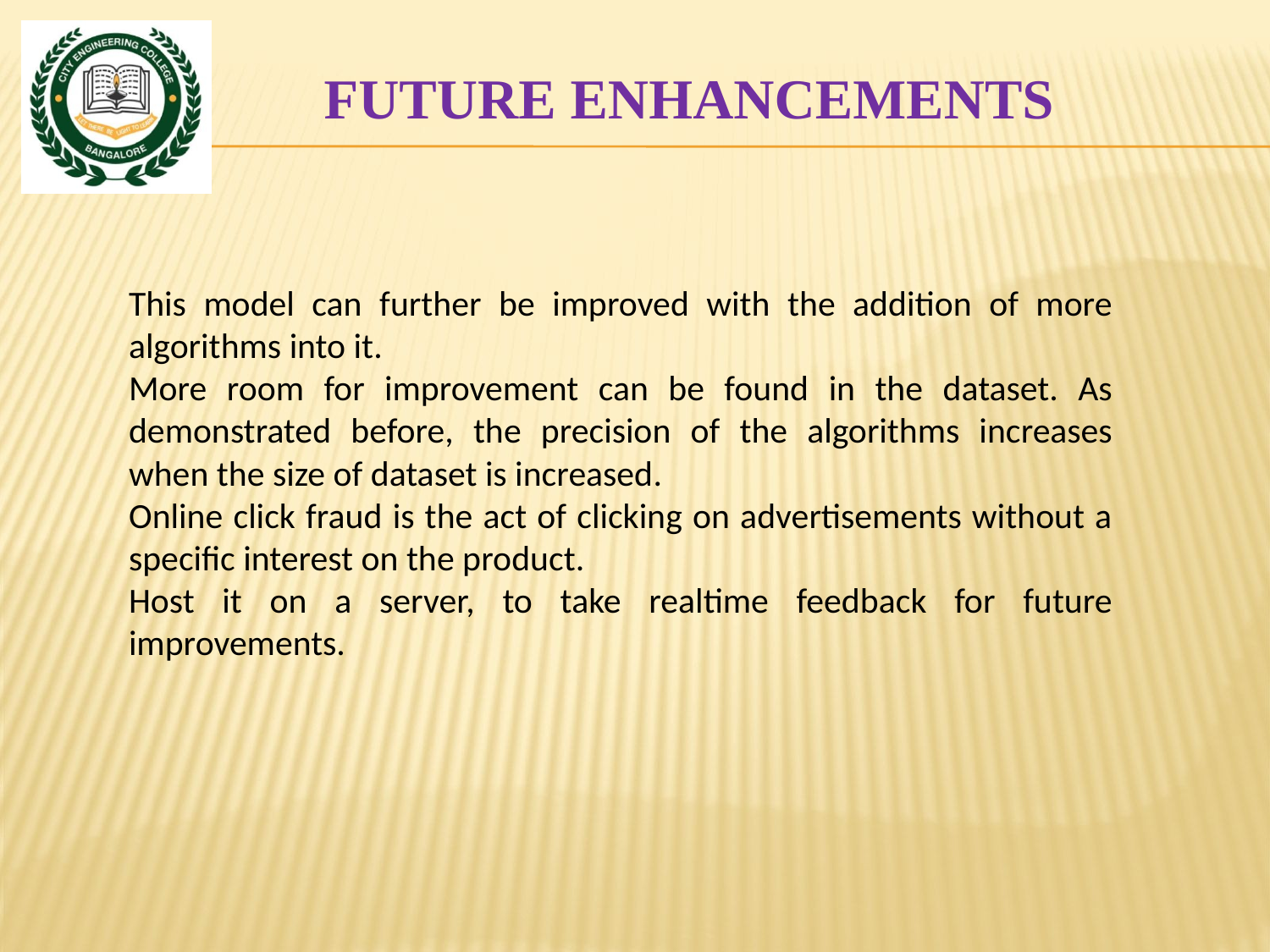

# FUTURE ENHANCEMENTS
This model can further be improved with the addition of more algorithms into it.
More room for improvement can be found in the dataset. As demonstrated before, the precision of the algorithms increases when the size of dataset is increased.
Online click fraud is the act of clicking on advertisements without a specific interest on the product.
Host it on a server, to take realtime feedback for future improvements.